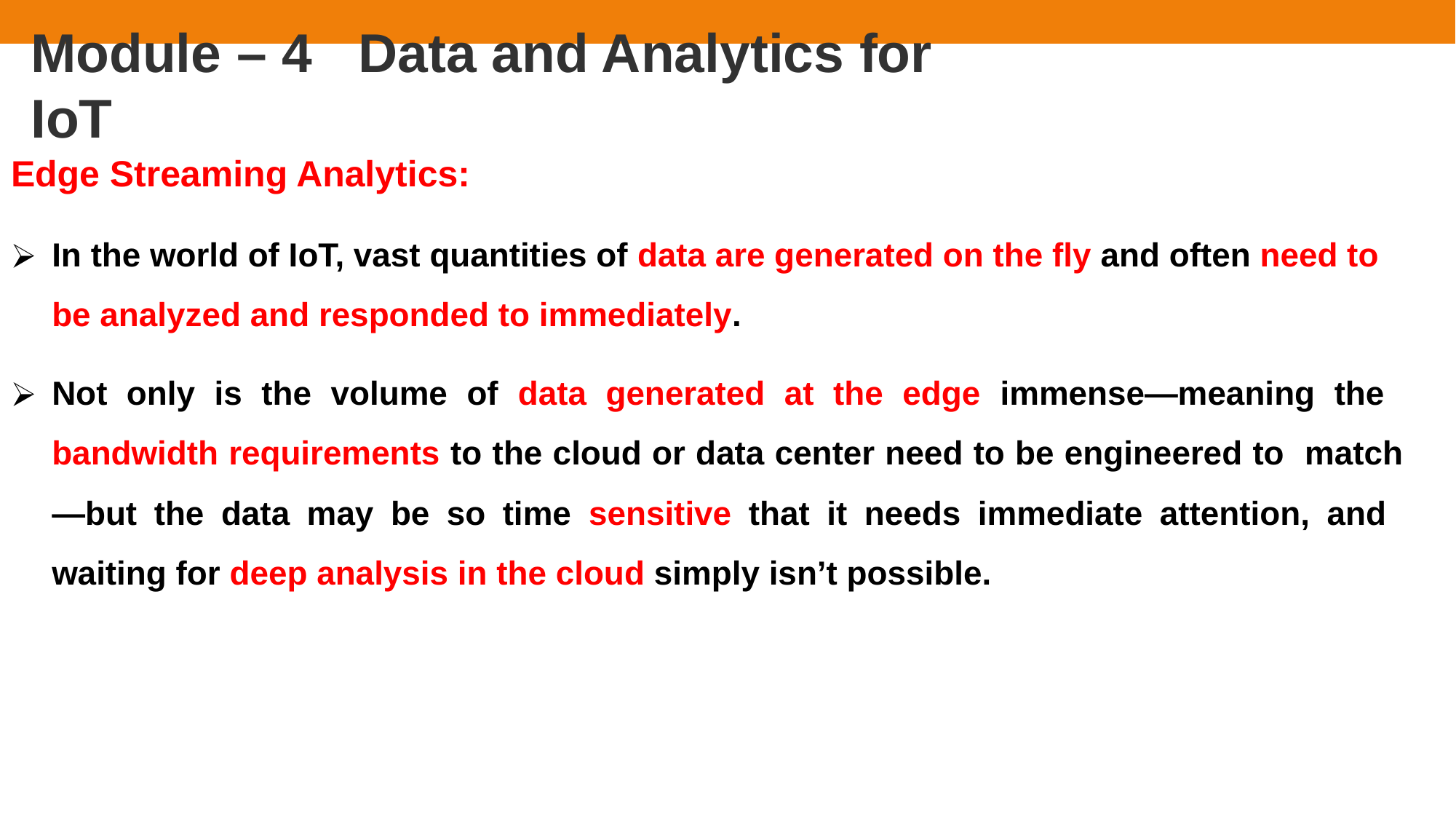

# Module – 4	Data and Analytics for IoT
Edge Streaming Analytics:
In the world of IoT, vast quantities of data are generated on the fly and often need to
be analyzed and responded to immediately.
Not only is the volume of data generated at the edge immense—meaning the  bandwidth requirements to the cloud or data center need to be engineered to  match—but the data may be so time sensitive that it needs immediate attention, and  waiting for deep analysis in the cloud simply isn’t possible.